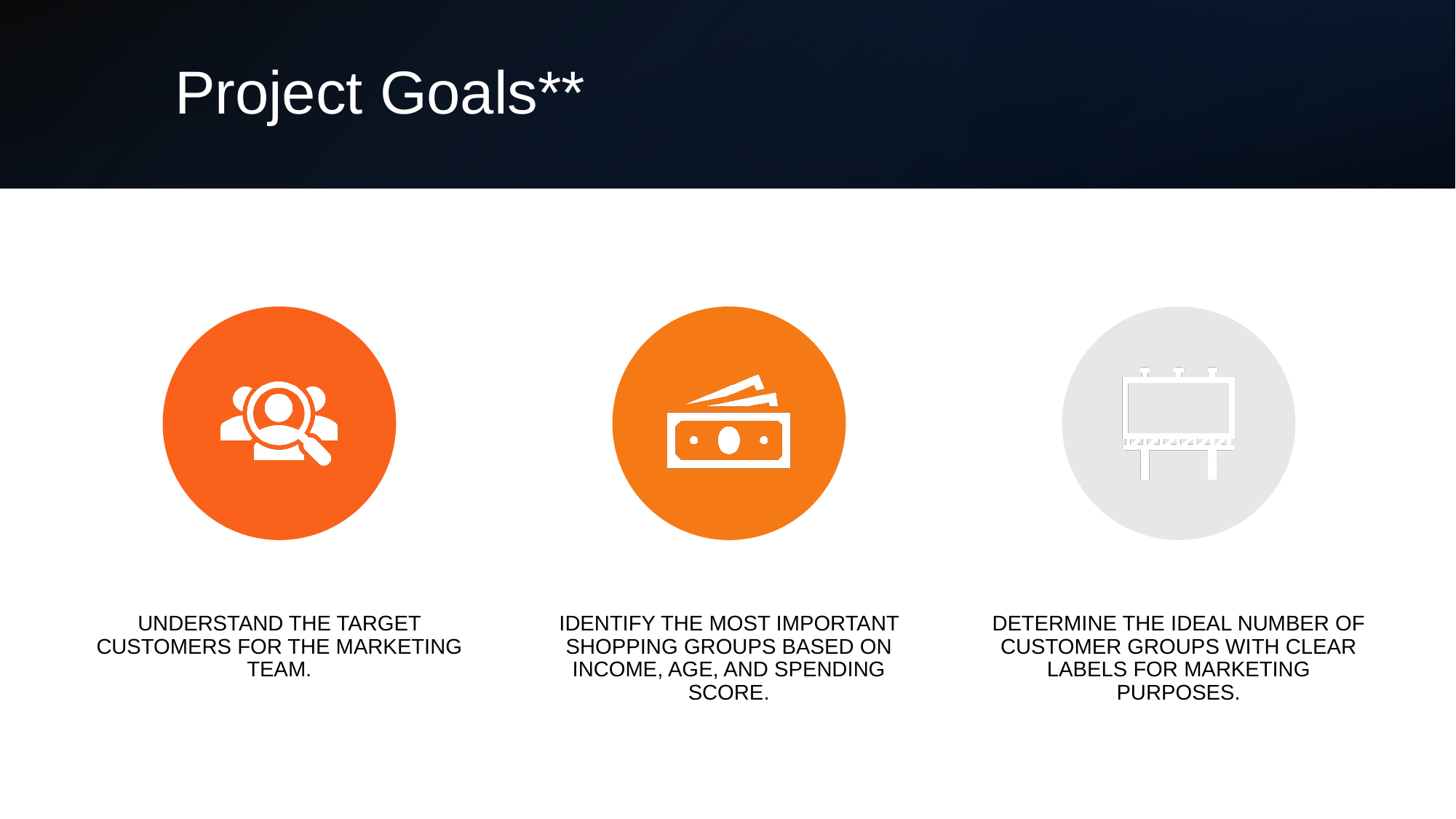

# Project Goals**
Understand the target customers for the marketing team.
Identify the most important shopping groups based on income, age, and spending score.
Determine the ideal number of customer groups with clear labels for marketing purposes.